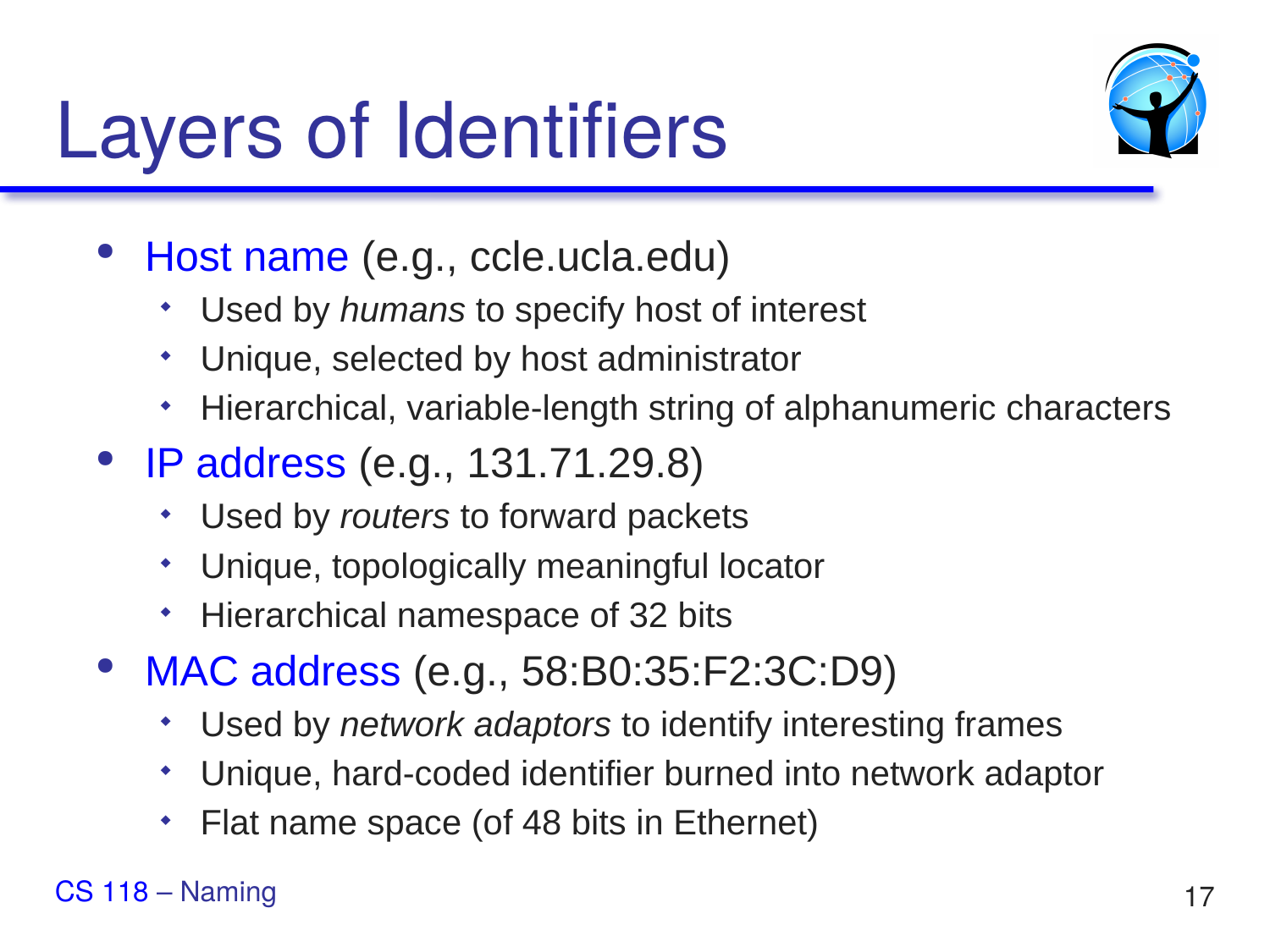

# Layers of Identifiers
Host name (e.g., ccle.ucla.edu)
Used by humans to specify host of interest
Unique, selected by host administrator
Hierarchical, variable-length string of alphanumeric characters
IP address (e.g., 131.71.29.8)
Used by routers to forward packets
Unique, topologically meaningful locator
Hierarchical namespace of 32 bits
MAC address (e.g., 58:B0:35:F2:3C:D9)
Used by network adaptors to identify interesting frames
Unique, hard-coded identifier burned into network adaptor
Flat name space (of 48 bits in Ethernet)
CS 118 – Naming
17